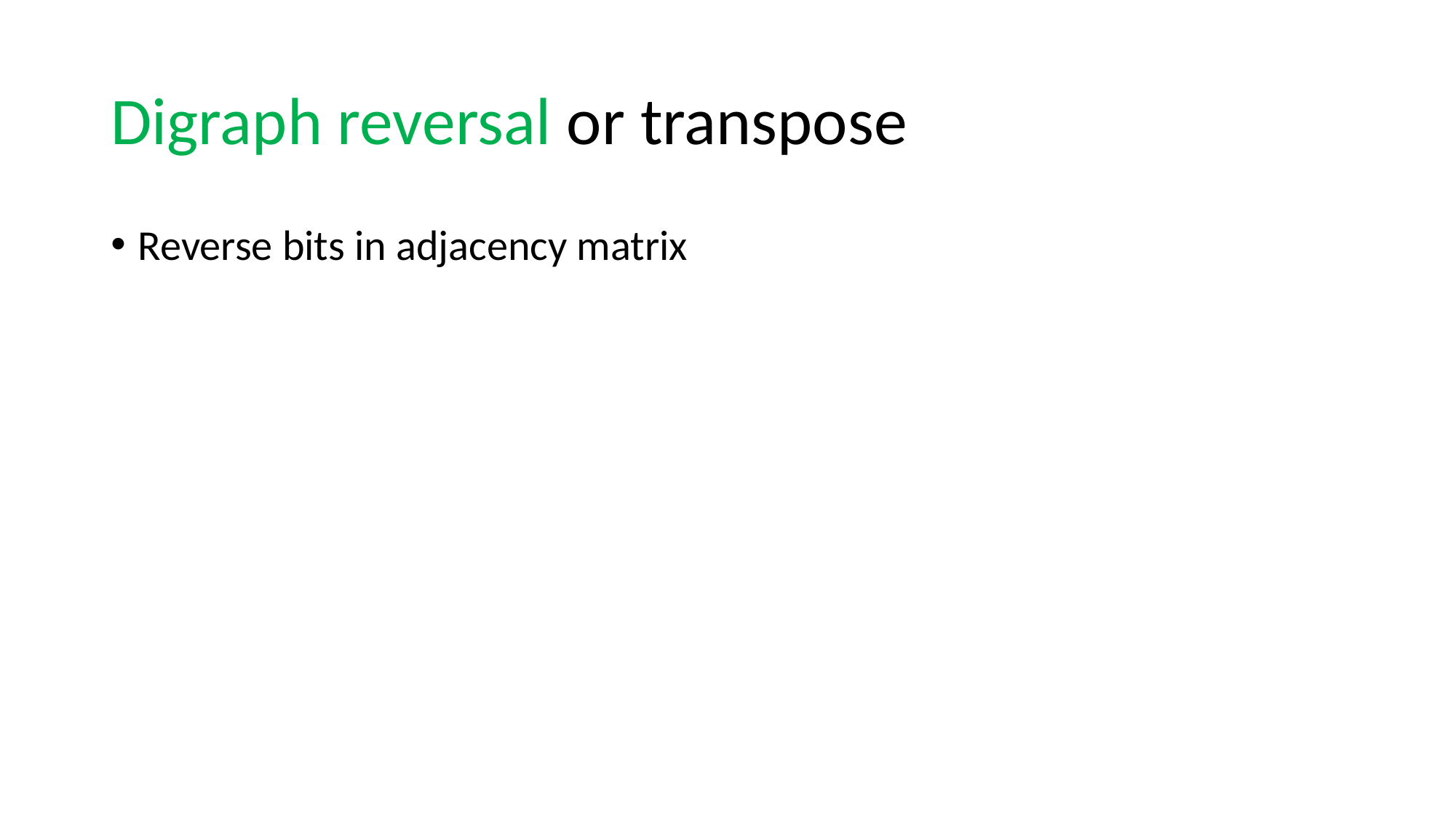

# Digraph reversal or transpose
Reverse bits in adjacency matrix